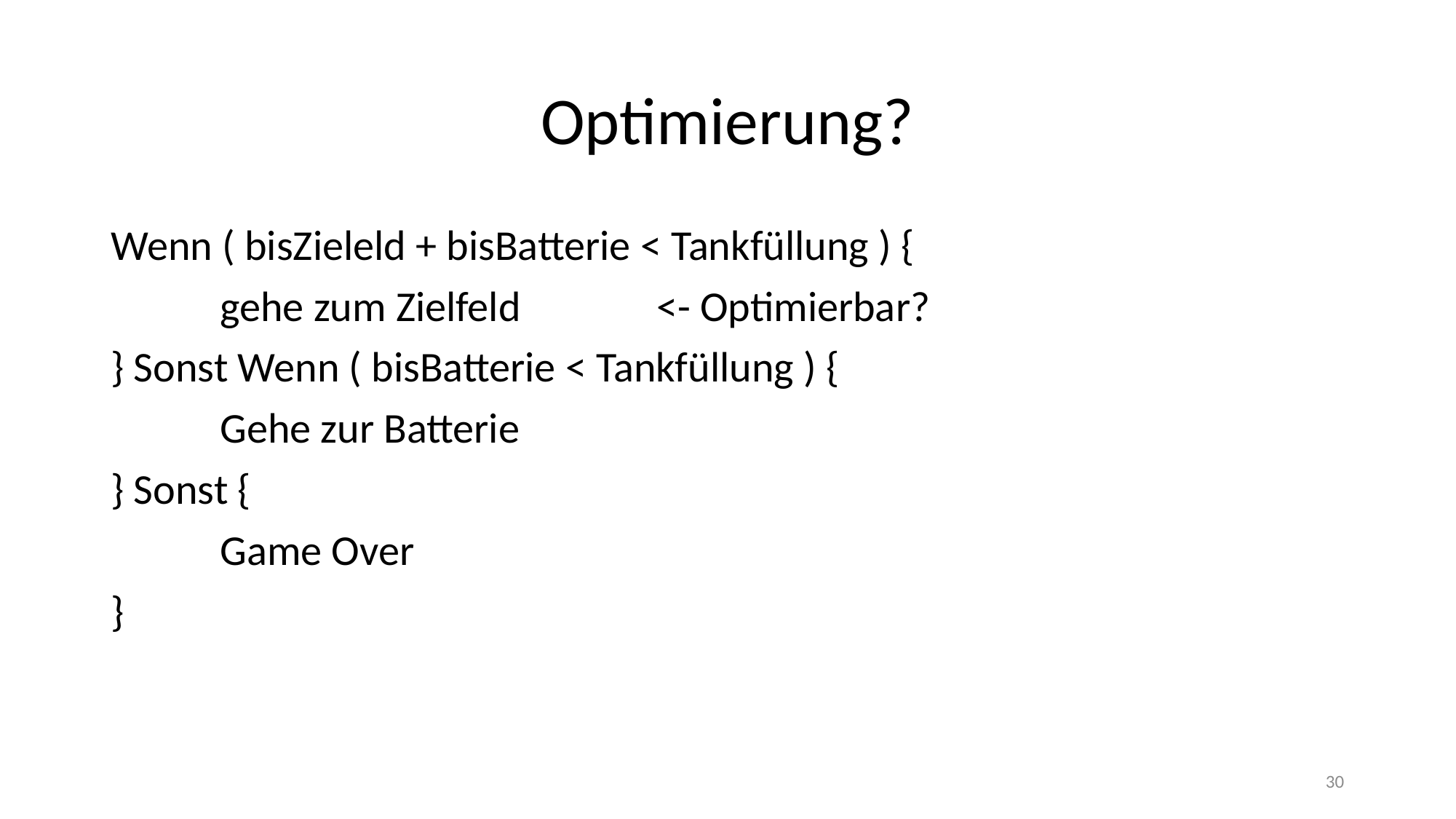

# Optimierung?
Wenn ( bisZieleld + bisBatterie < Tankfüllung ) {
	gehe zum Zielfeld		<- Optimierbar?
} Sonst Wenn ( bisBatterie < Tankfüllung ) {
	Gehe zur Batterie
} Sonst {
	Game Over
}
30